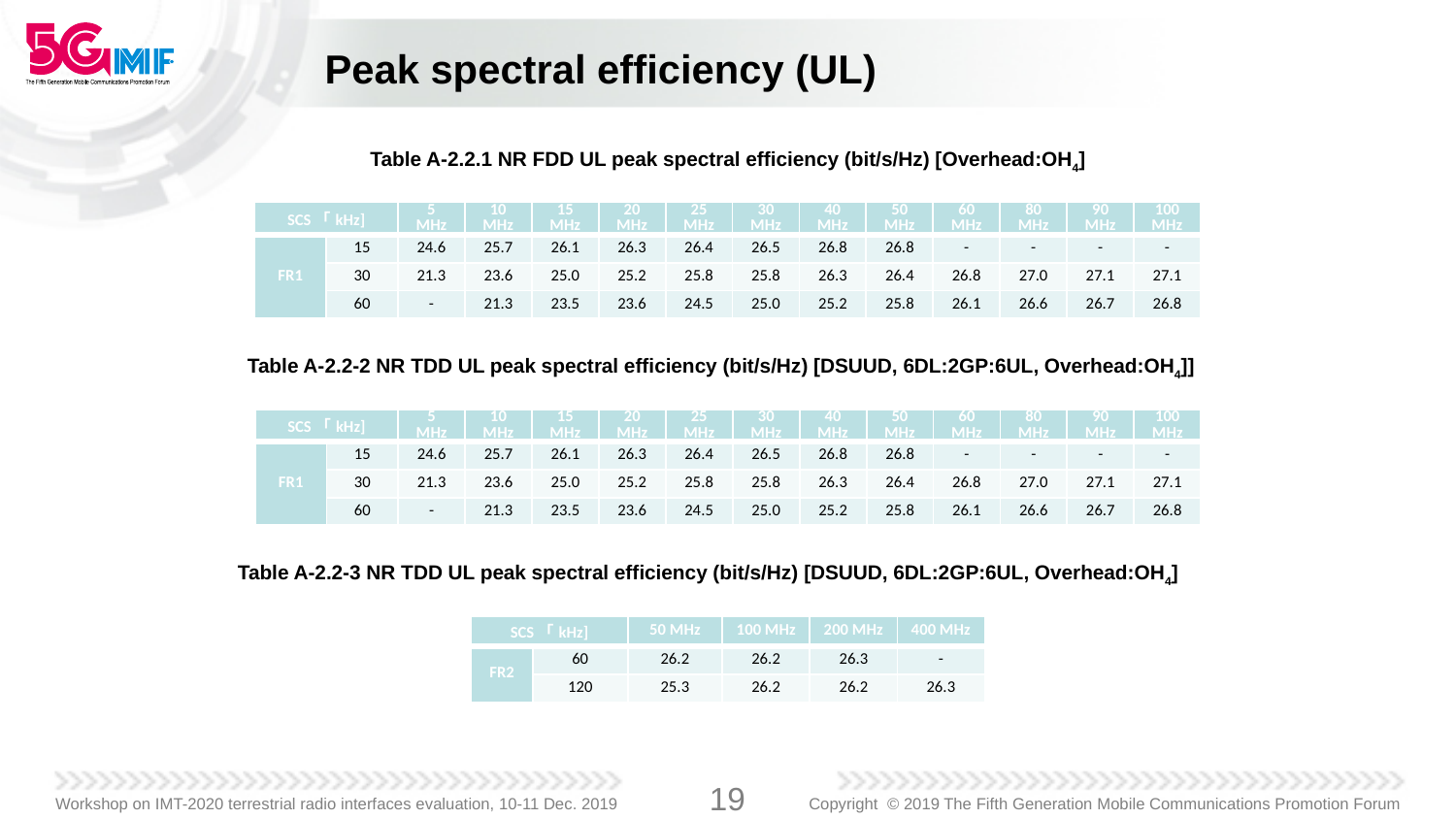

# Peak spectral efficiency (UL)
Table A-2.2.1 NR FDD UL peak spectral efficiency (bit/s/Hz) [Overhead:OH4]
| SCS「kHz] |  | 5 MHz | 10 MHz | 15 MHz | 20 MHz | 25 MHz | 30 MHz | 40 MHz | 50 MHz | 60 MHz | 80 MHz | 90 MHz | 100 MHz |
| --- | --- | --- | --- | --- | --- | --- | --- | --- | --- | --- | --- | --- | --- |
| FR1 | 15 | 24.6 | 25.7 | 26.1 | 26.3 | 26.4 | 26.5 | 26.8 | 26.8 | - | - | - | - |
|  | 30 | 21.3 | 23.6 | 25.0 | 25.2 | 25.8 | 25.8 | 26.3 | 26.4 | 26.8 | 27.0 | 27.1 | 27.1 |
|  | 60 | - | 21.3 | 23.5 | 23.6 | 24.5 | 25.0 | 25.2 | 25.8 | 26.1 | 26.6 | 26.7 | 26.8 |
Table A-2.2-2 NR TDD UL peak spectral efficiency (bit/s/Hz) [DSUUD, 6DL:2GP:6UL, Overhead:OH4]]
| SCS「kHz] |  | 5 MHz | 10 MHz | 15 MHz | 20 MHz | 25 MHz | 30 MHz | 40 MHz | 50 MHz | 60 MHz | 80 MHz | 90 MHz | 100 MHz |
| --- | --- | --- | --- | --- | --- | --- | --- | --- | --- | --- | --- | --- | --- |
| FR1 | 15 | 24.6 | 25.7 | 26.1 | 26.3 | 26.4 | 26.5 | 26.8 | 26.8 | - | - | - | - |
|  | 30 | 21.3 | 23.6 | 25.0 | 25.2 | 25.8 | 25.8 | 26.3 | 26.4 | 26.8 | 27.0 | 27.1 | 27.1 |
|  | 60 | - | 21.3 | 23.5 | 23.6 | 24.5 | 25.0 | 25.2 | 25.8 | 26.1 | 26.6 | 26.7 | 26.8 |
Table A-2.2-3 NR TDD UL peak spectral efficiency (bit/s/Hz) [DSUUD, 6DL:2GP:6UL, Overhead:OH4]
| SCS「kHz] |  | 50 MHz | 100 MHz | 200 MHz | 400 MHz |
| --- | --- | --- | --- | --- | --- |
| FR2 | 60 | 26.2 | 26.2 | 26.3 | - |
|  | 120 | 25.3 | 26.2 | 26.2 | 26.3 |